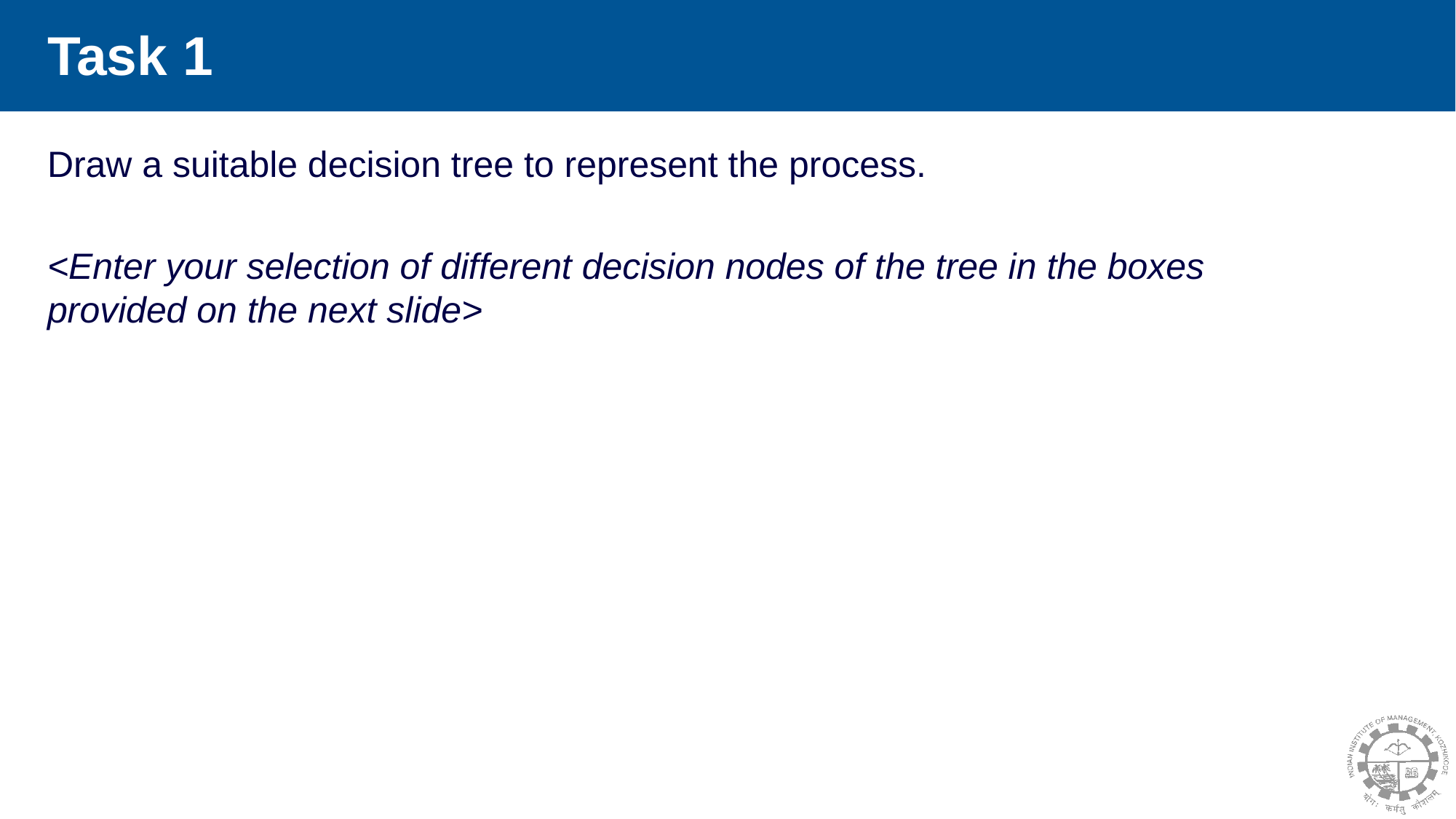

# Task 1
Draw a suitable decision tree to represent the process.

<Enter your selection of different decision nodes of the tree in the boxes provided on the next slide>